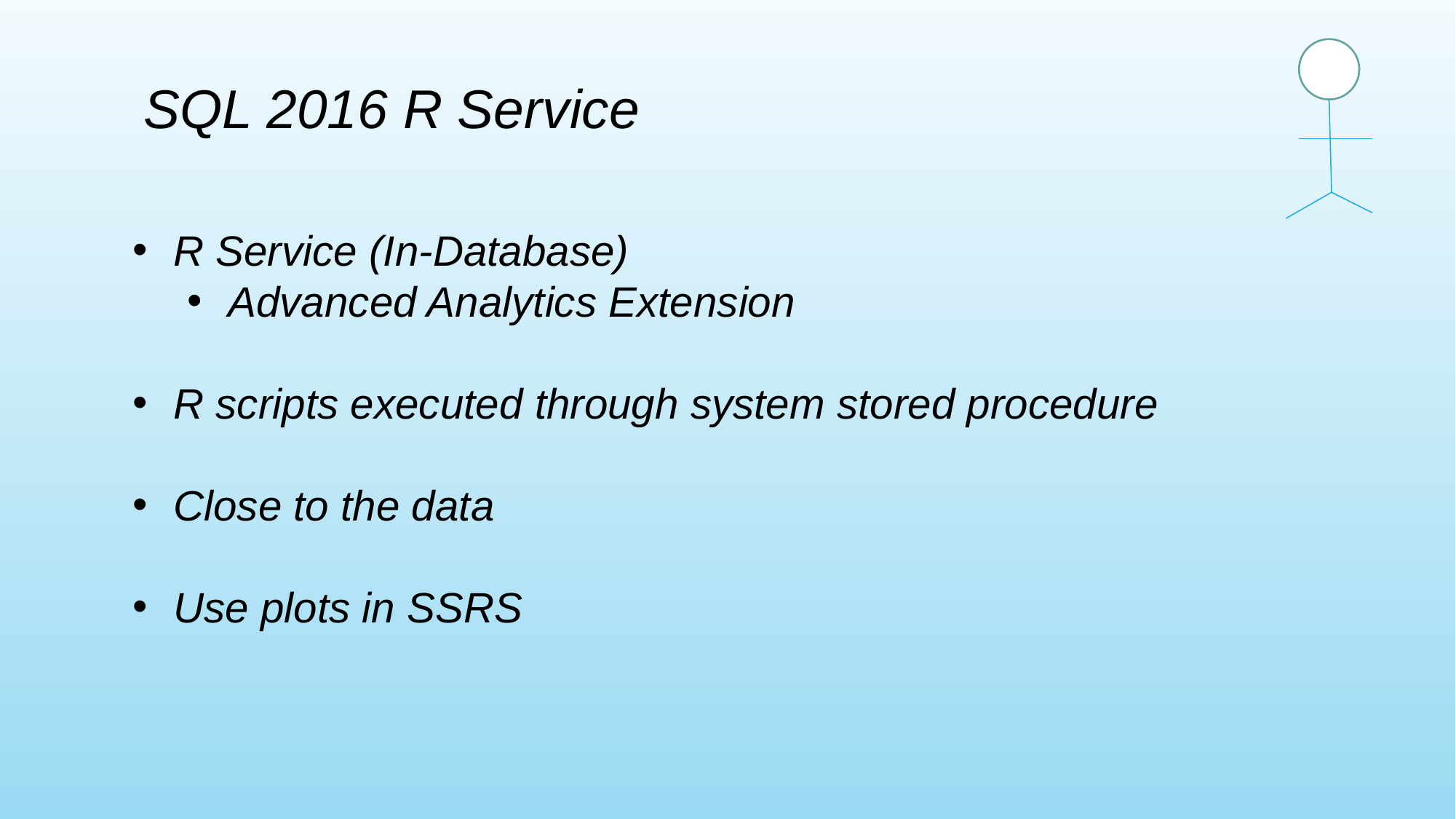

SQL 2016 R Service
R Service (In-Database)
Advanced Analytics Extension

R scripts executed through system stored procedure

Close to the data

Use plots in SSRS